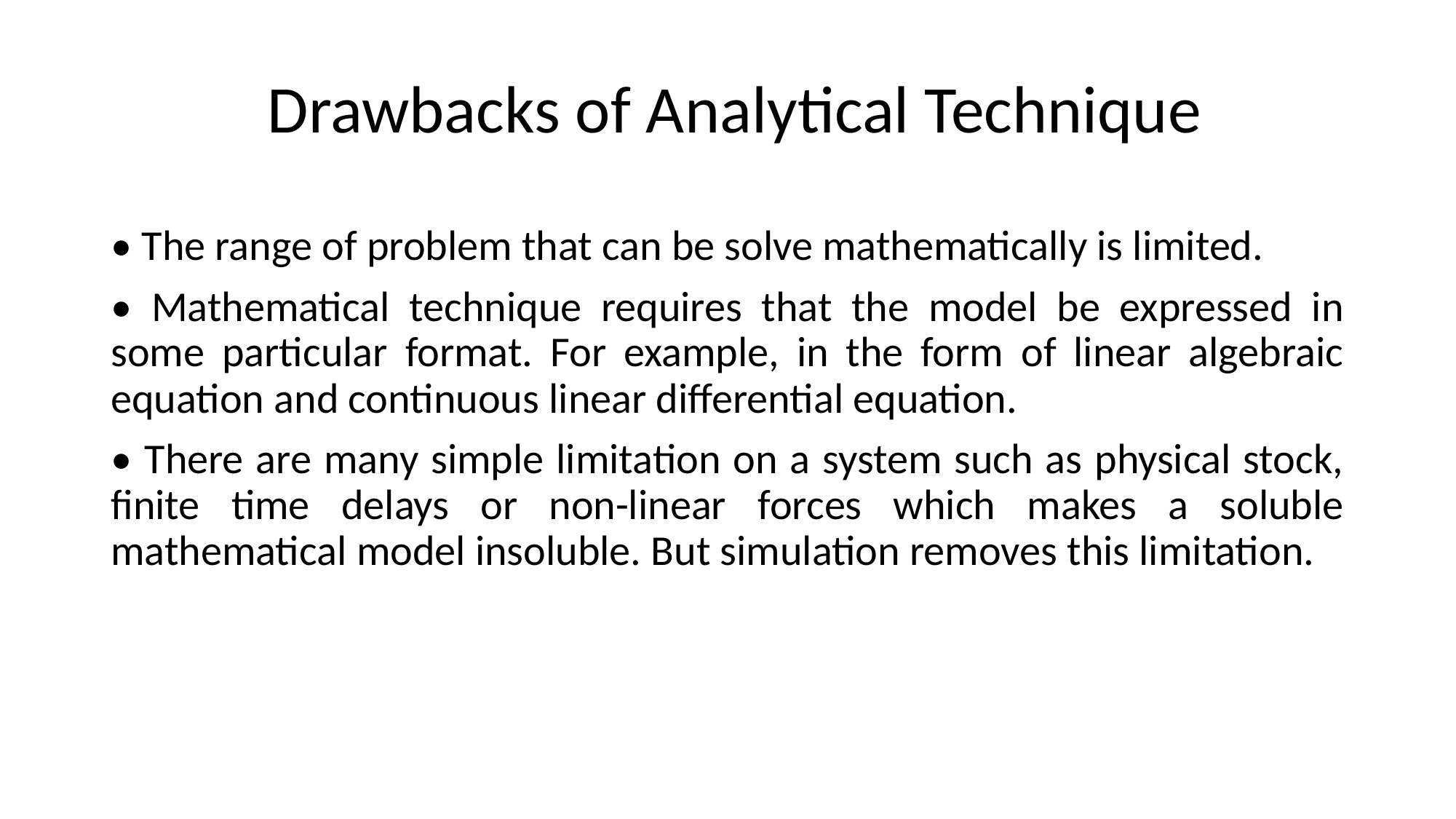

# Drawbacks of Analytical Technique
• The range of problem that can be solve mathematically is limited.
• Mathematical technique requires that the model be expressed in some particular format. For example, in the form of linear algebraic equation and continuous linear differential equation.
• There are many simple limitation on a system such as physical stock, finite time delays or non-linear forces which makes a soluble mathematical model insoluble. But simulation removes this limitation.